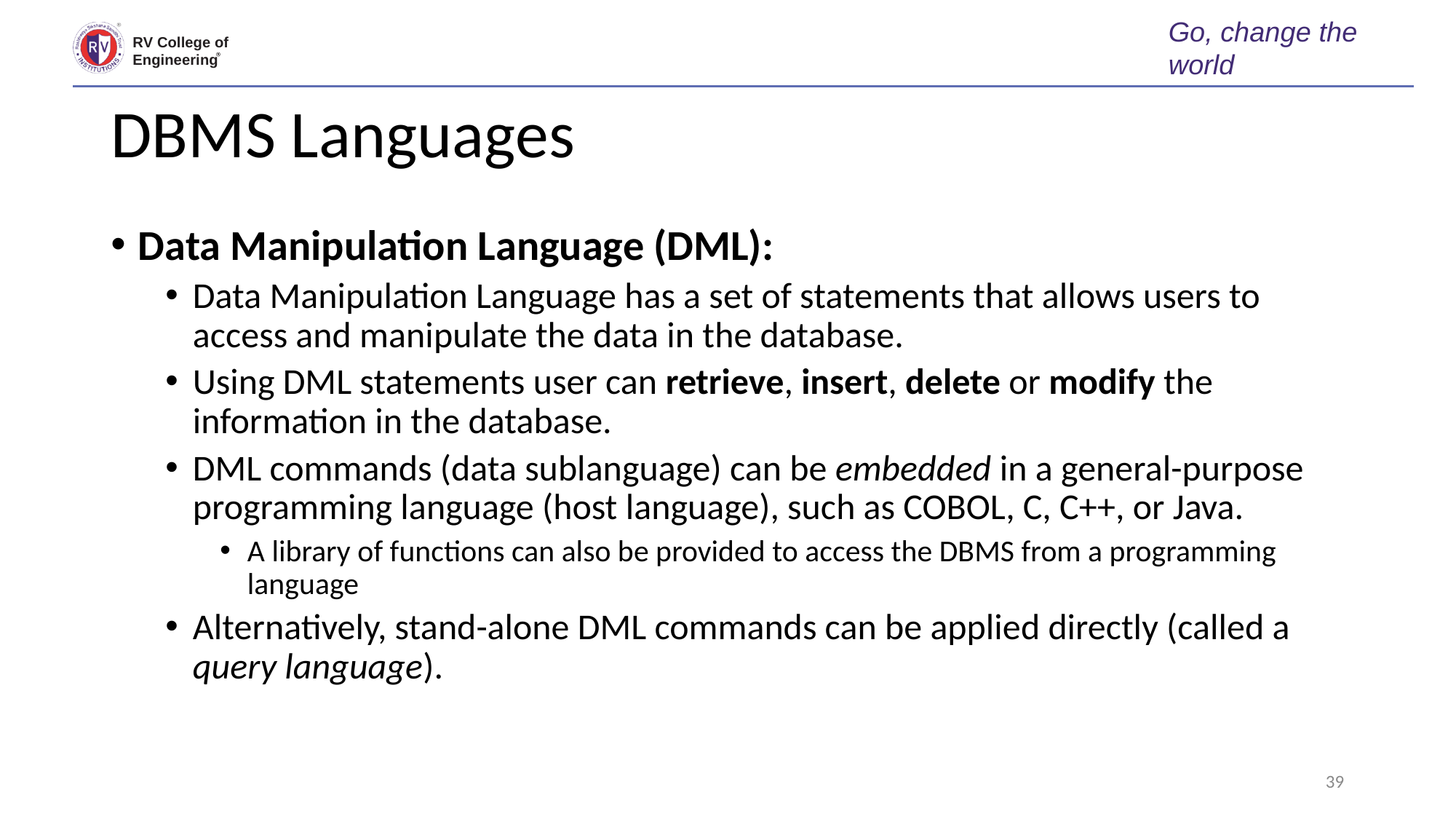

Go, change the world
# DBMS Languages

RV College of
Engineering

Data Manipulation Language (DML):
Data Manipulation Language has a set of statements that allows users to access and manipulate the data in the database.
Using DML statements user can retrieve, insert, delete or modify the information in the database.
DML commands (data sublanguage) can be embedded in a general-purpose programming language (host language), such as COBOL, C, C++, or Java.
A library of functions can also be provided to access the DBMS from a programming language
Alternatively, stand-alone DML commands can be applied directly (called a query language).

39